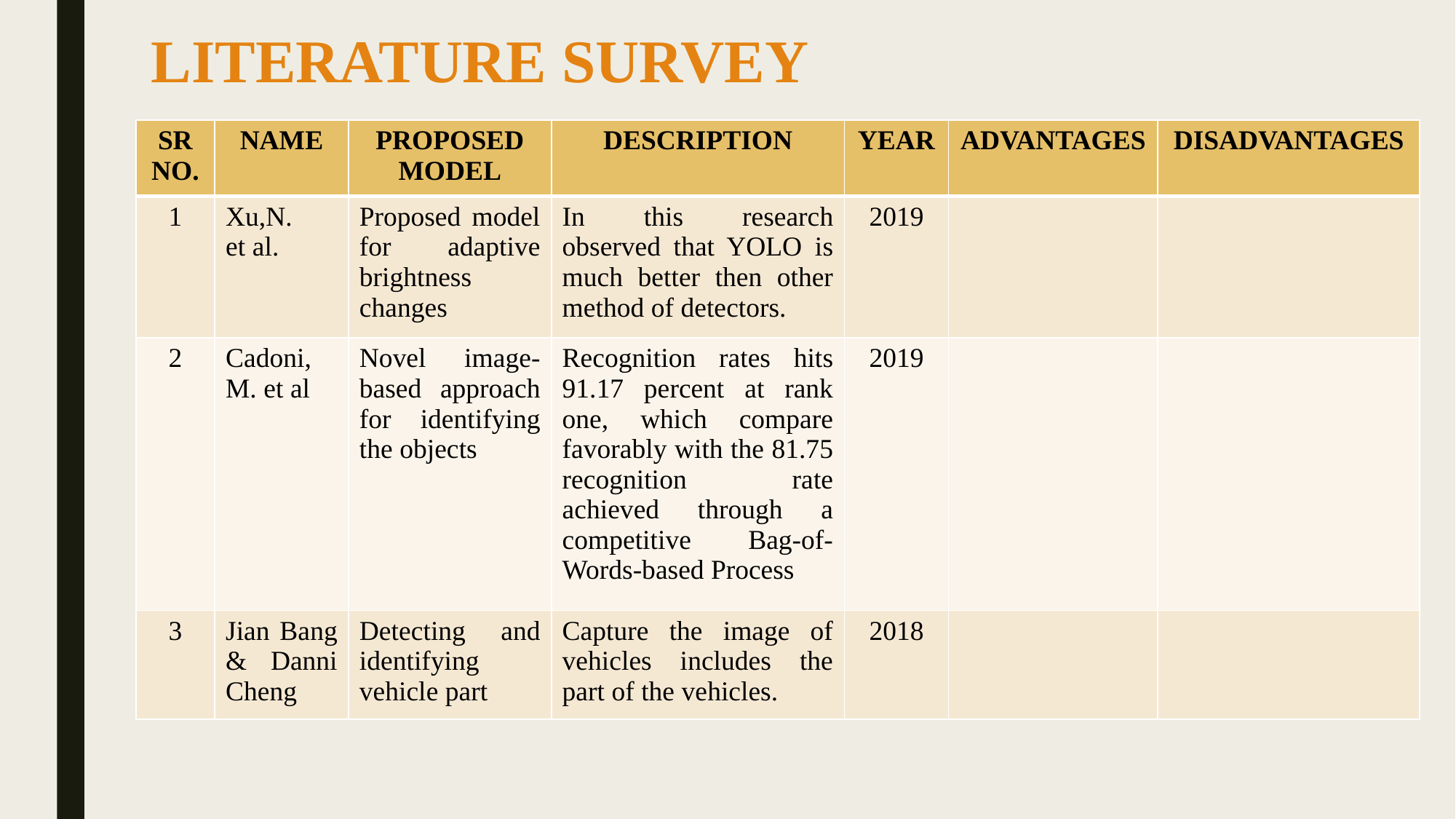

# LITERATURE SURVEY
| SR NO. | NAME | PROPOSED MODEL | DESCRIPTION | YEAR | ADVANTAGES | DISADVANTAGES |
| --- | --- | --- | --- | --- | --- | --- |
| 1 | Xu,N. et al. | Proposed model for adaptive brightness changes | In this research observed that YOLO is much better then other method of detectors. | 2019 |  |  |
| 2 | Cadoni, M. et al | Novel image-based approach for identifying the objects | Recognition rates hits 91.17 percent at rank one, which compare favorably with the 81.75 recognition rate achieved through a competitive Bag-of-Words-based Process | 2019 |  |  |
| 3 | Jian Bang & Danni Cheng | Detecting and identifying vehicle part | Capture the image of vehicles includes the part of the vehicles. | 2018 |  |  |